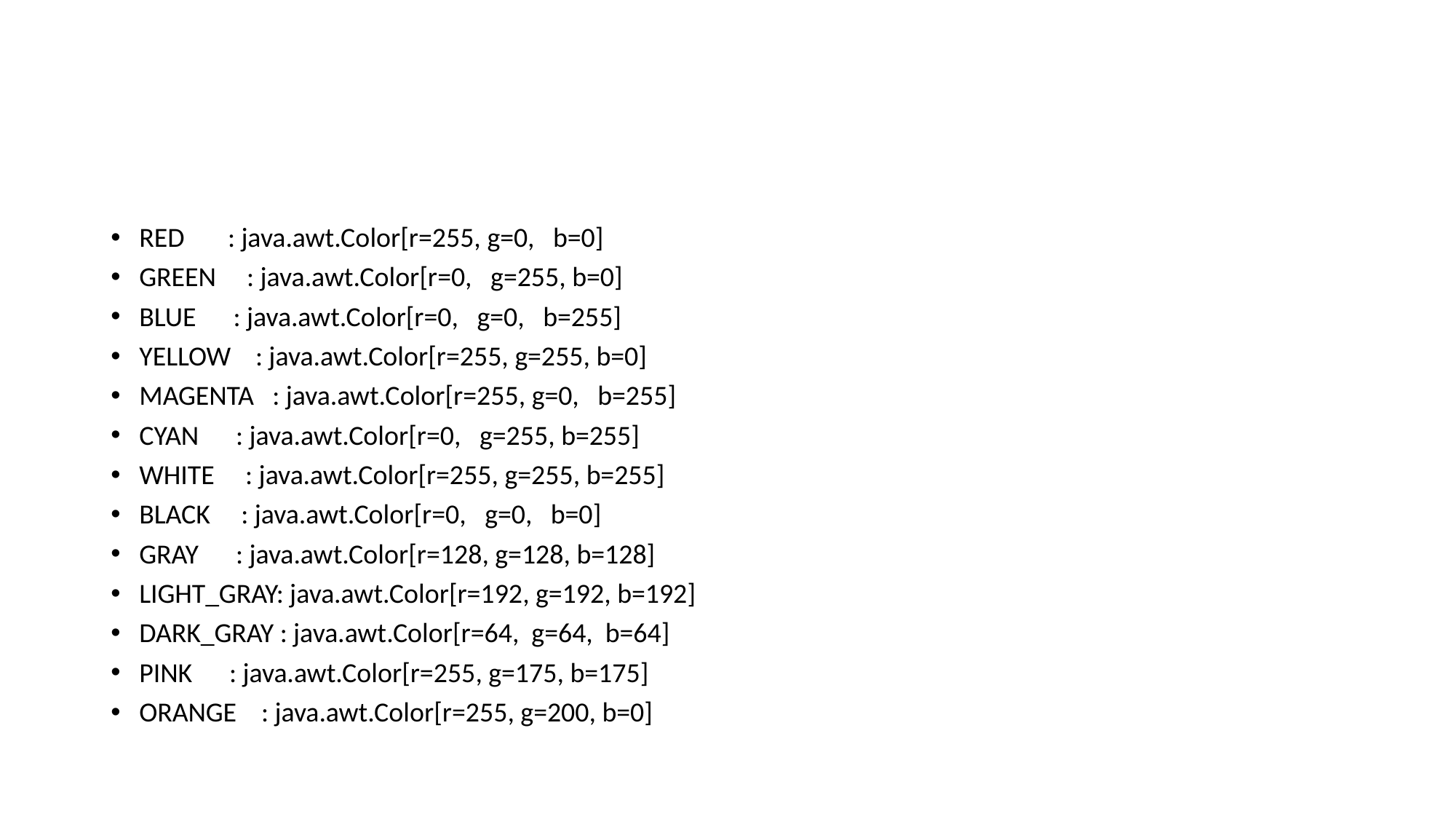

#
RED       : java.awt.Color[r=255, g=0,   b=0]
GREEN     : java.awt.Color[r=0,   g=255, b=0]
BLUE      : java.awt.Color[r=0,   g=0,   b=255]
YELLOW    : java.awt.Color[r=255, g=255, b=0]
MAGENTA   : java.awt.Color[r=255, g=0,   b=255]
CYAN      : java.awt.Color[r=0,   g=255, b=255]
WHITE     : java.awt.Color[r=255, g=255, b=255]
BLACK     : java.awt.Color[r=0,   g=0,   b=0]
GRAY      : java.awt.Color[r=128, g=128, b=128]
LIGHT_GRAY: java.awt.Color[r=192, g=192, b=192]
DARK_GRAY : java.awt.Color[r=64,  g=64,  b=64]
PINK      : java.awt.Color[r=255, g=175, b=175]
ORANGE    : java.awt.Color[r=255, g=200, b=0]